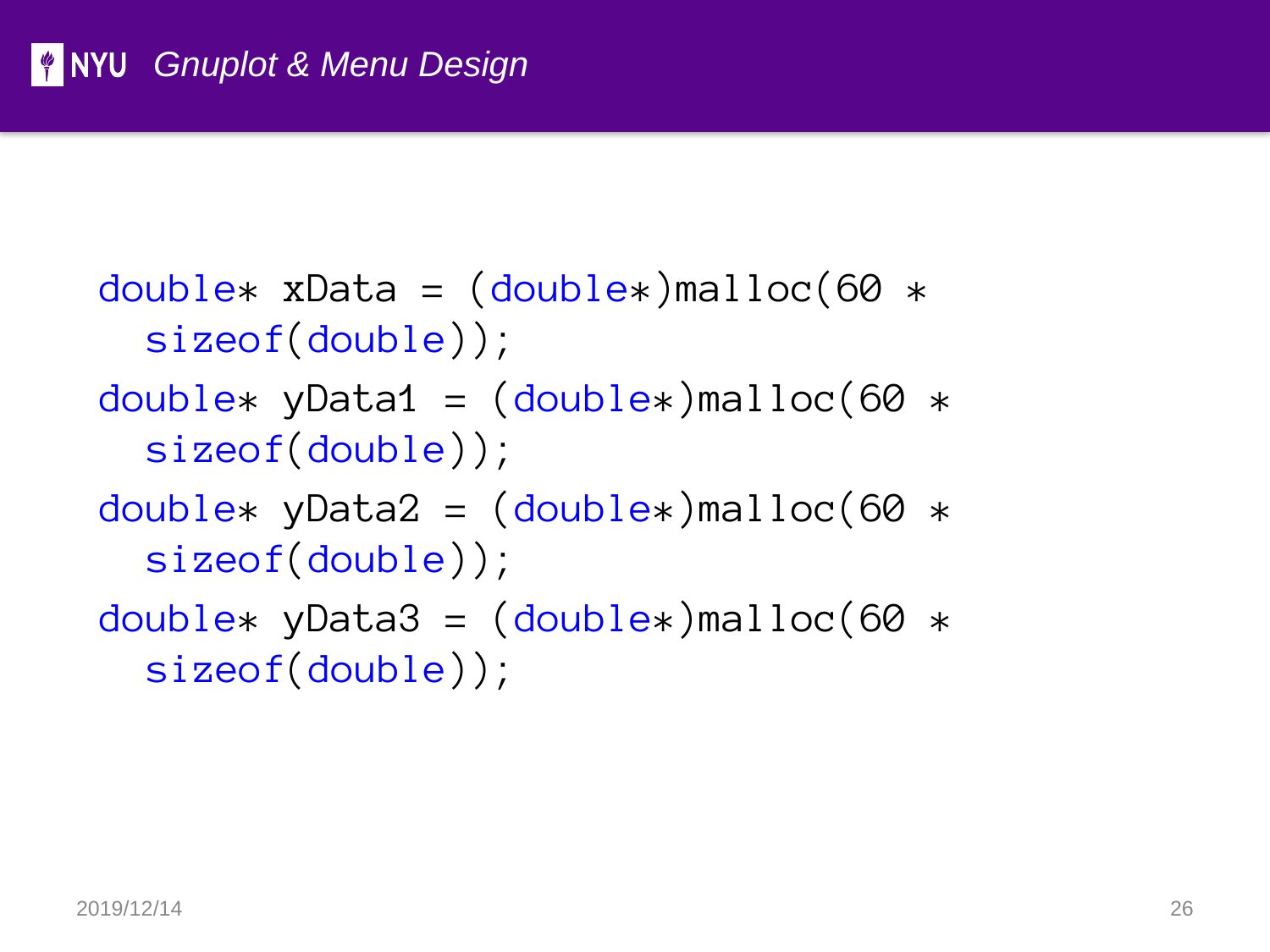

Gnuplot & Menu Design
double* xData = (double*)malloc(60 * sizeof(double));
double* yData1 = (double*)malloc(60 * sizeof(double));
double* yData2 = (double*)malloc(60 * sizeof(double));
double* yData3 = (double*)malloc(60 * sizeof(double));
2019/12/14
26